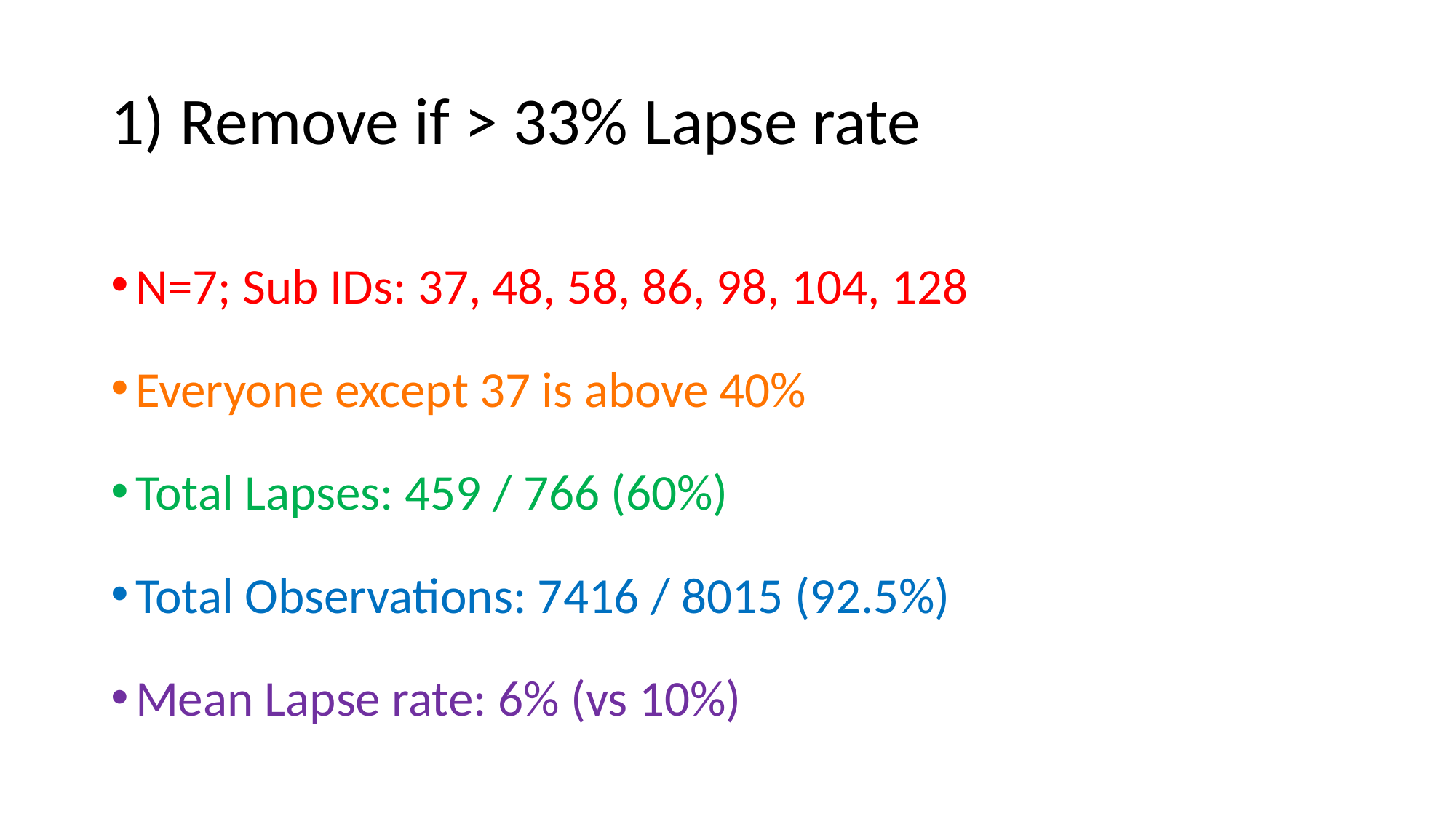

# 1) Remove if > 33% Lapse rate
N=7; Sub IDs: 37, 48, 58, 86, 98, 104, 128
Everyone except 37 is above 40%
Total Lapses: 459 / 766 (60%)
Total Observations: 7416 / 8015 (92.5%)
Mean Lapse rate: 6% (vs 10%)